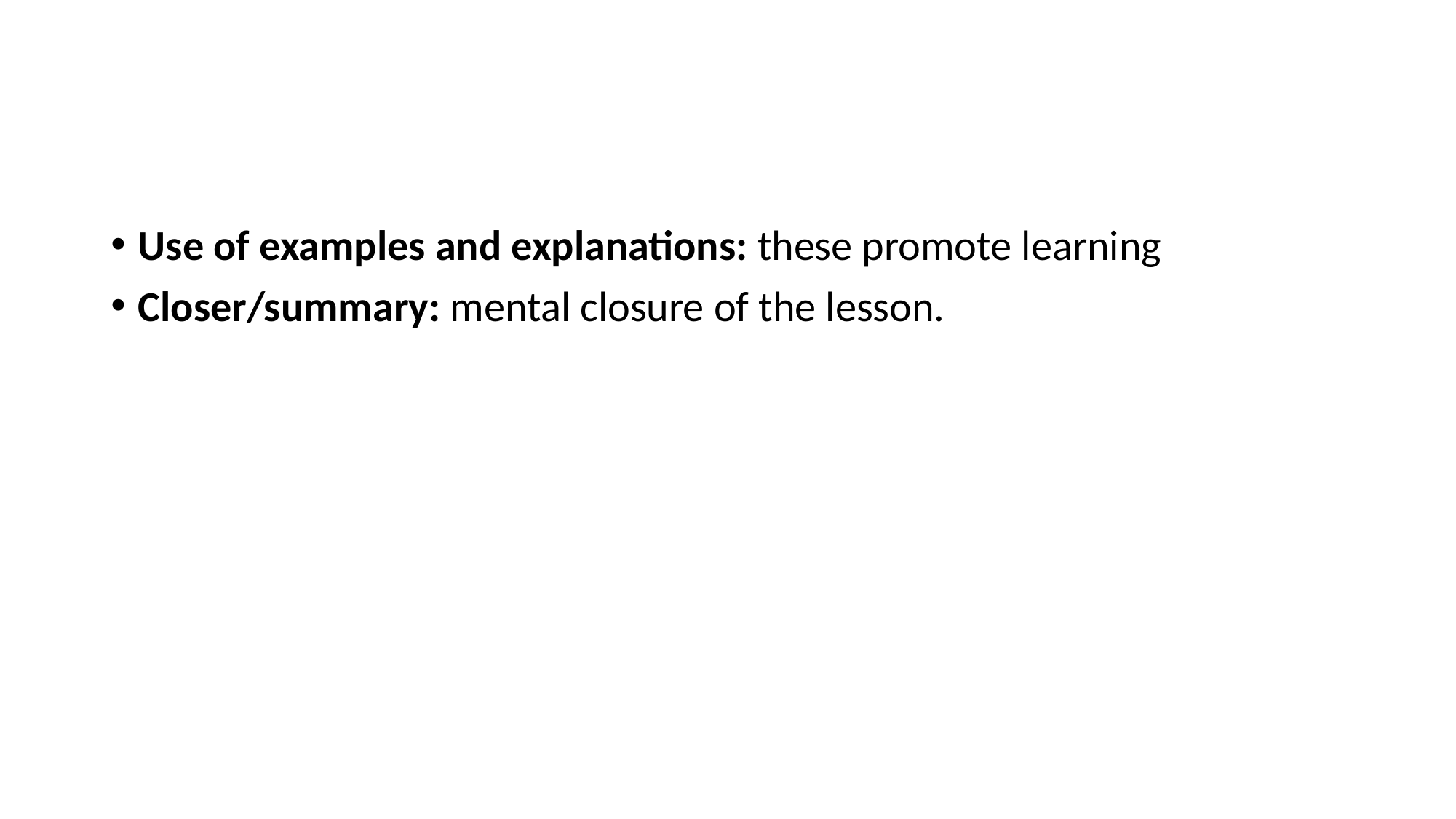

#
Use of examples and explanations: these promote learning
Closer/summary: mental closure of the lesson.